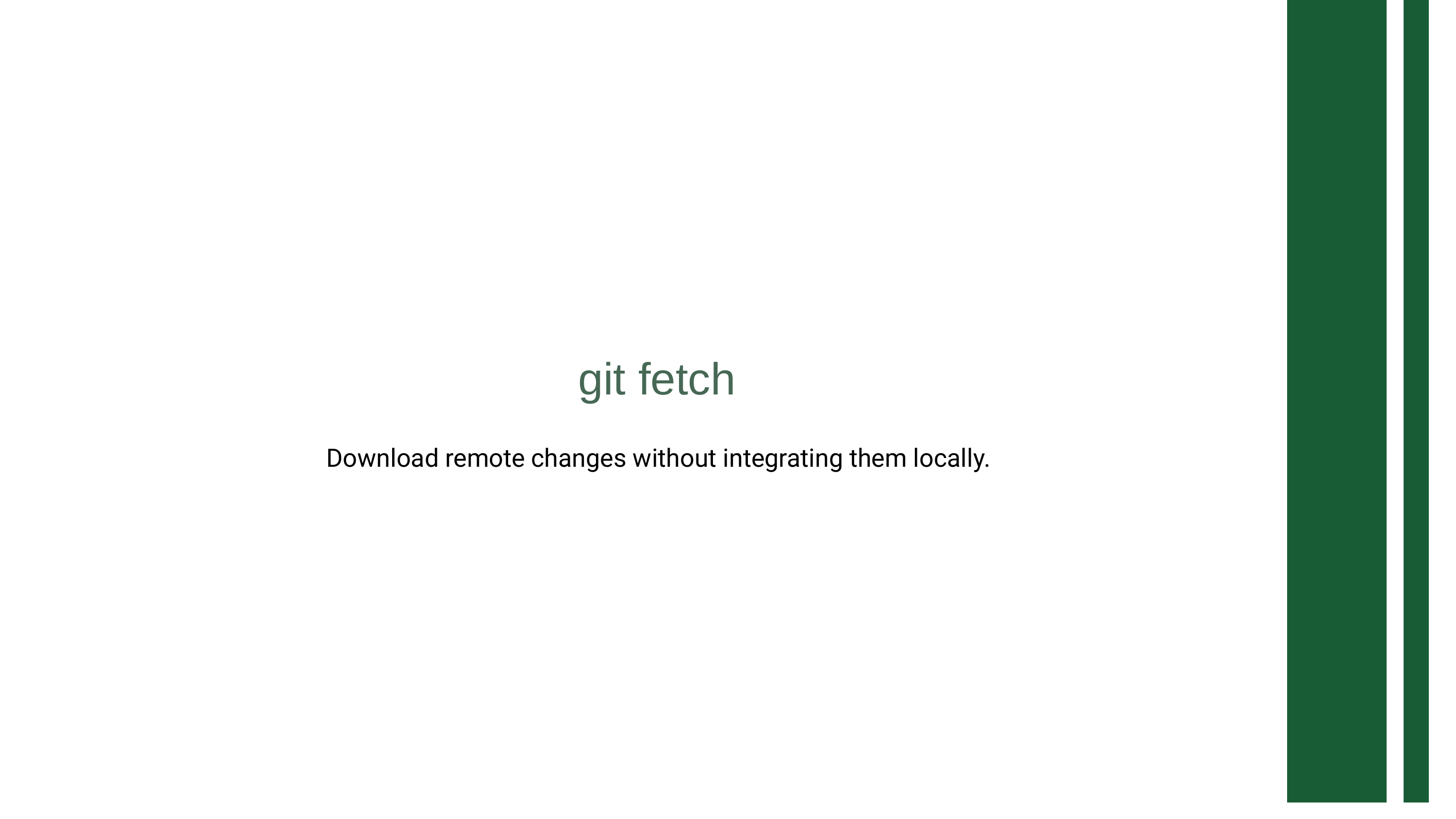

git fetch
Download remote changes without integrating them locally.